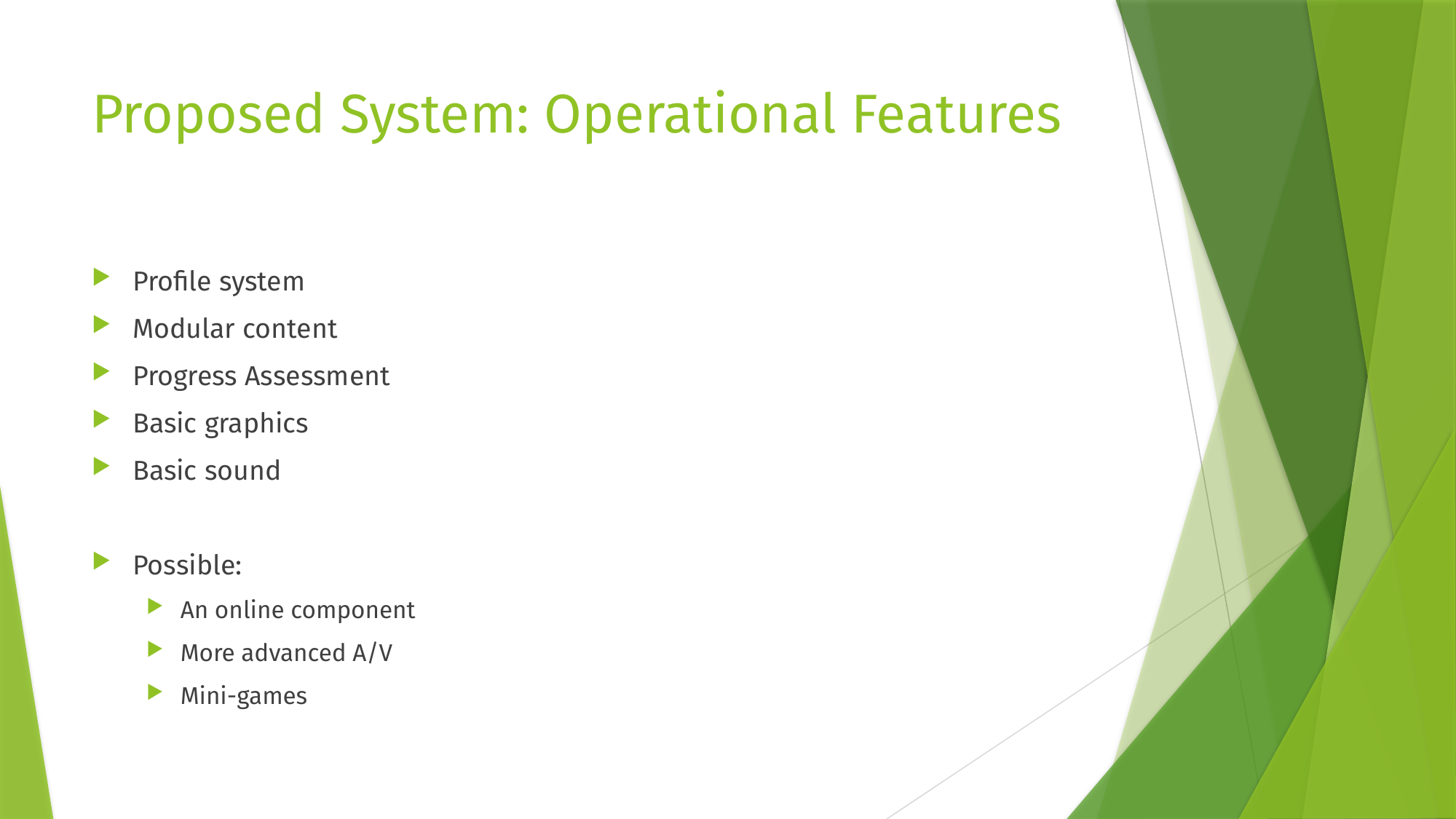

# Proposed System: Operational Features
Profile system
Modular content
Progress Assessment
Basic graphics
Basic sound

Possible:
An online component
More advanced A/V
Mini-games